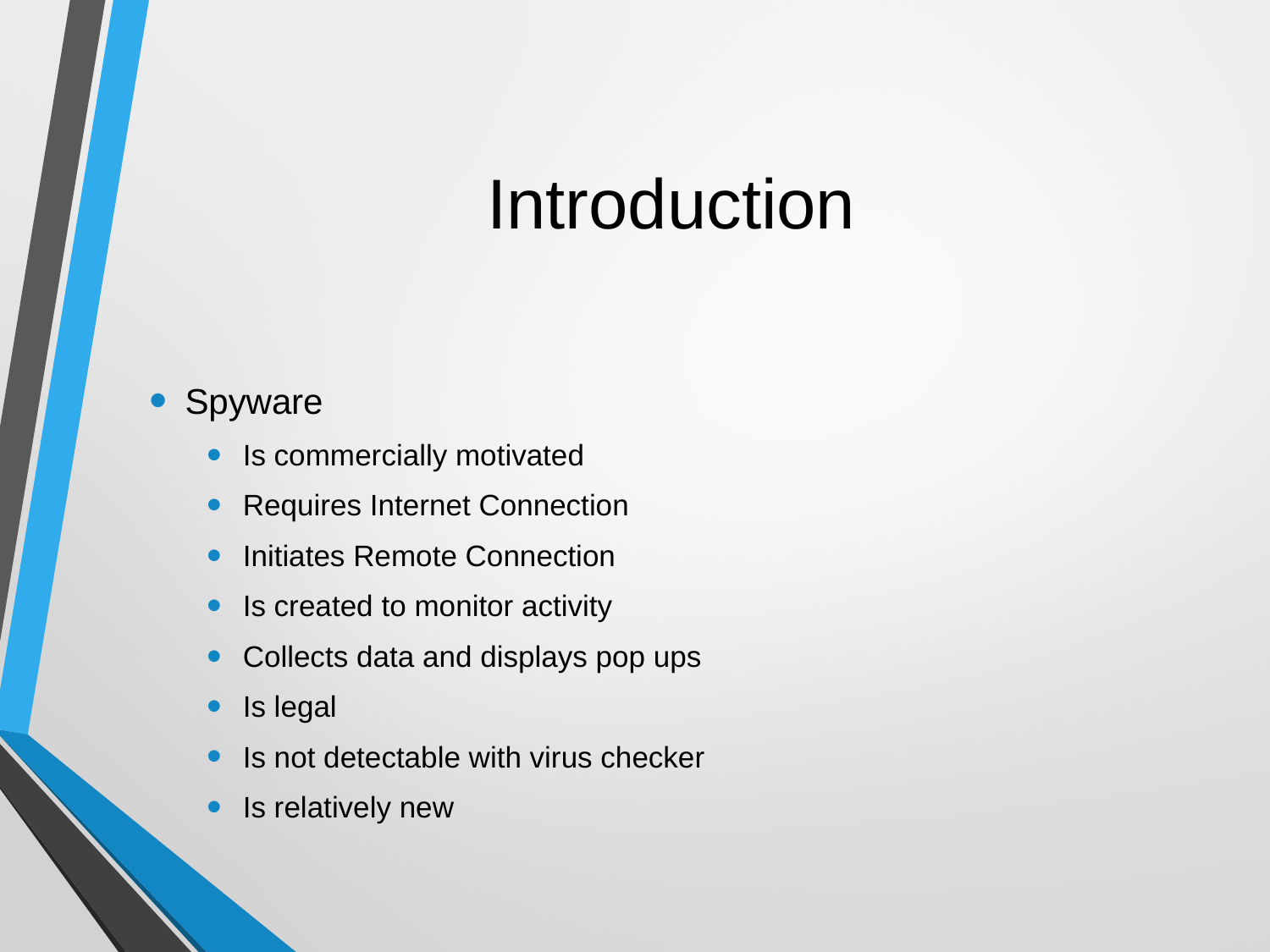

# Introduction
Spyware
Is commercially motivated
Requires Internet Connection
Initiates Remote Connection
Is created to monitor activity
Collects data and displays pop ups
Is legal
Is not detectable with virus checker
Is relatively new